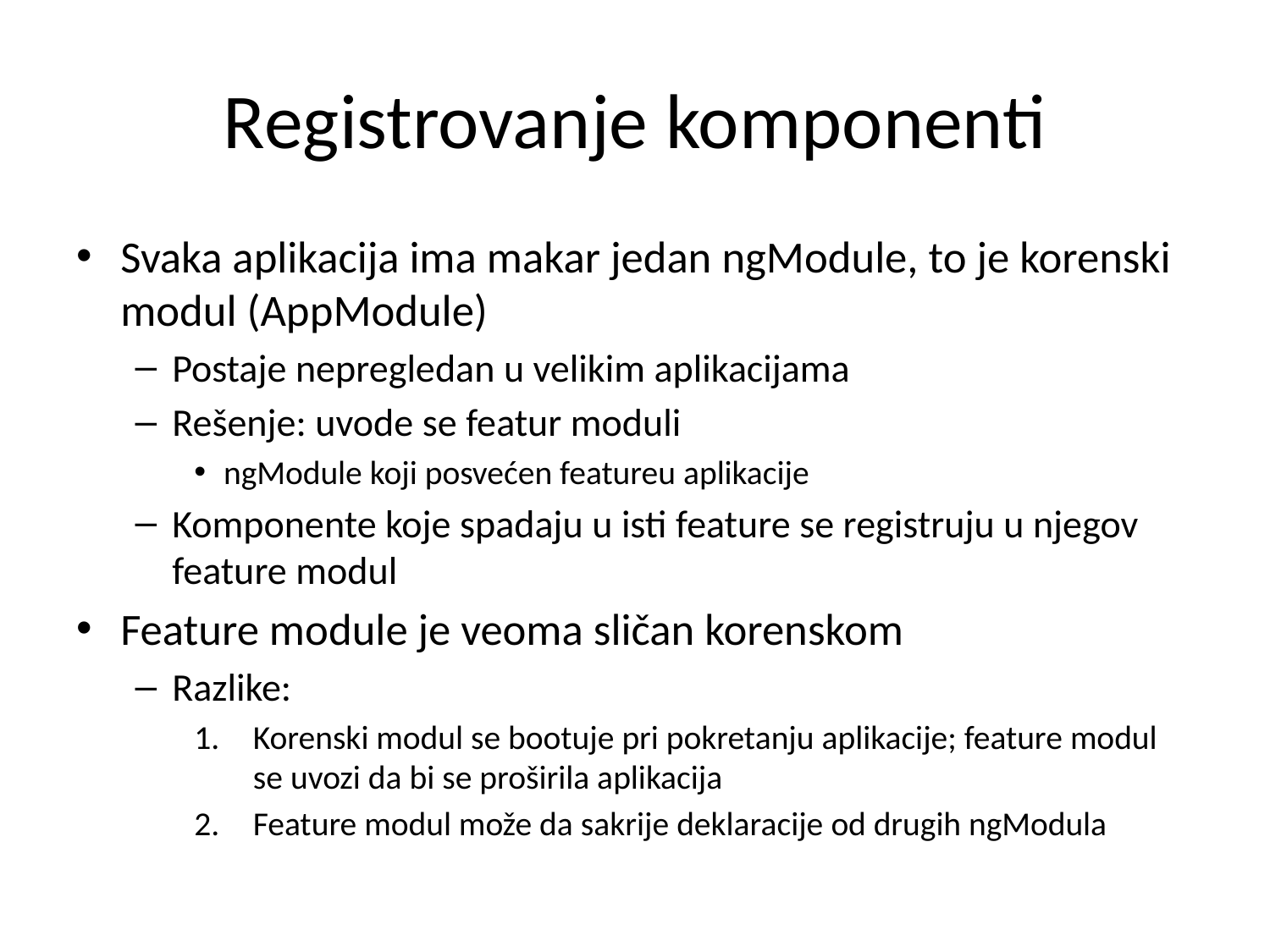

# Registrovanje komponenti
Svaka aplikacija ima makar jedan ngModule, to je korenski modul (AppModule)
Postaje nepregledan u velikim aplikacijama
Rešenje: uvode se featur moduli
ngModule koji posvećen featureu aplikacije
Komponente koje spadaju u isti feature se registruju u njegov feature modul
Feature module je veoma sličan korenskom
Razlike:
Korenski modul se bootuje pri pokretanju aplikacije; feature modul se uvozi da bi se proširila aplikacija
Feature modul može da sakrije deklaracije od drugih ngModula